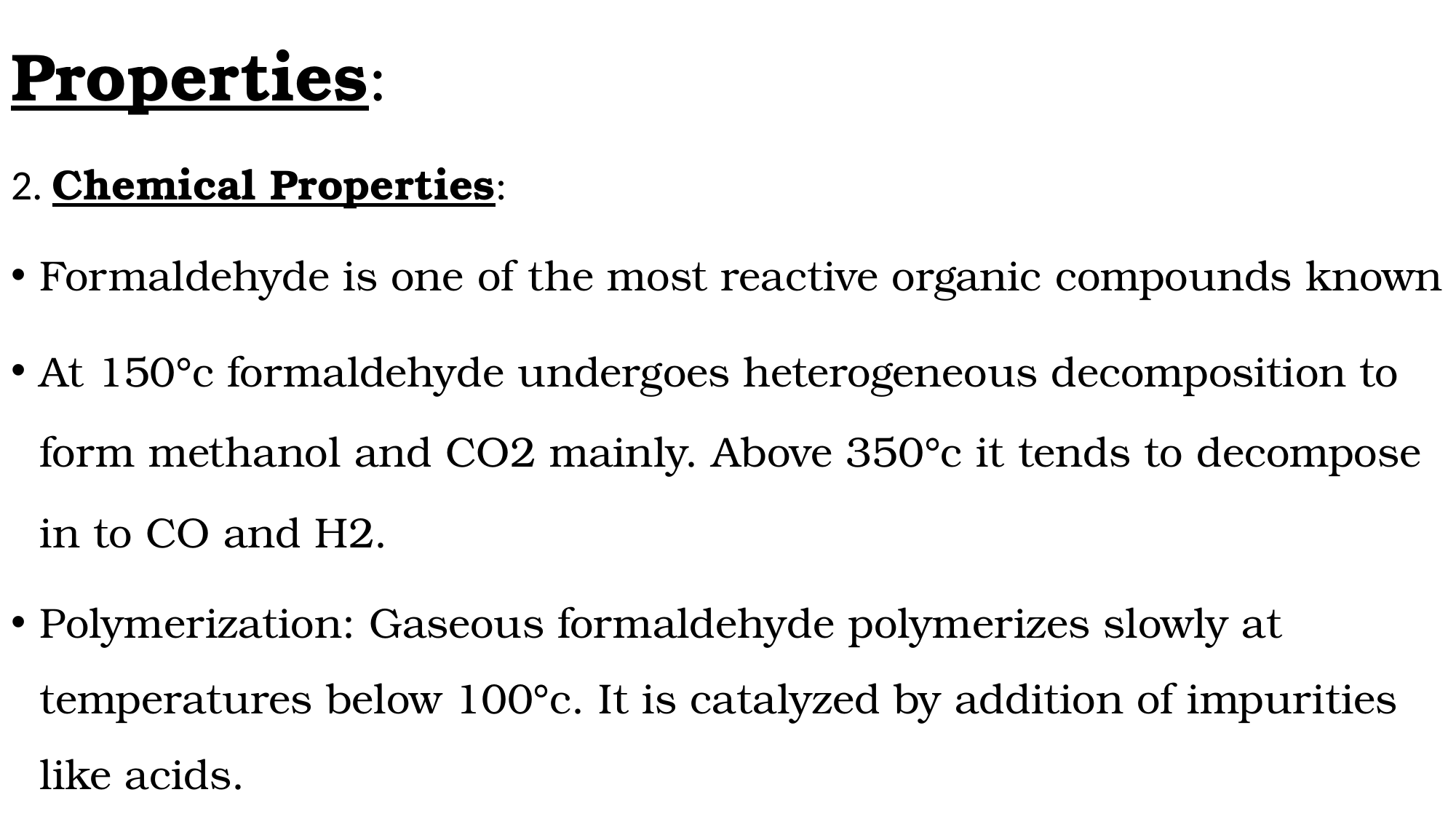

# Properties:
2. Chemical Properties:
Formaldehyde is one of the most reactive organic compounds known
At 150°c formaldehyde undergoes heterogeneous decomposition to form methanol and CO2 mainly. Above 350°c it tends to decompose in to CO and H2.
Polymerization: Gaseous formaldehyde polymerizes slowly at temperatures below 100°c. It is catalyzed by addition of impurities like acids.